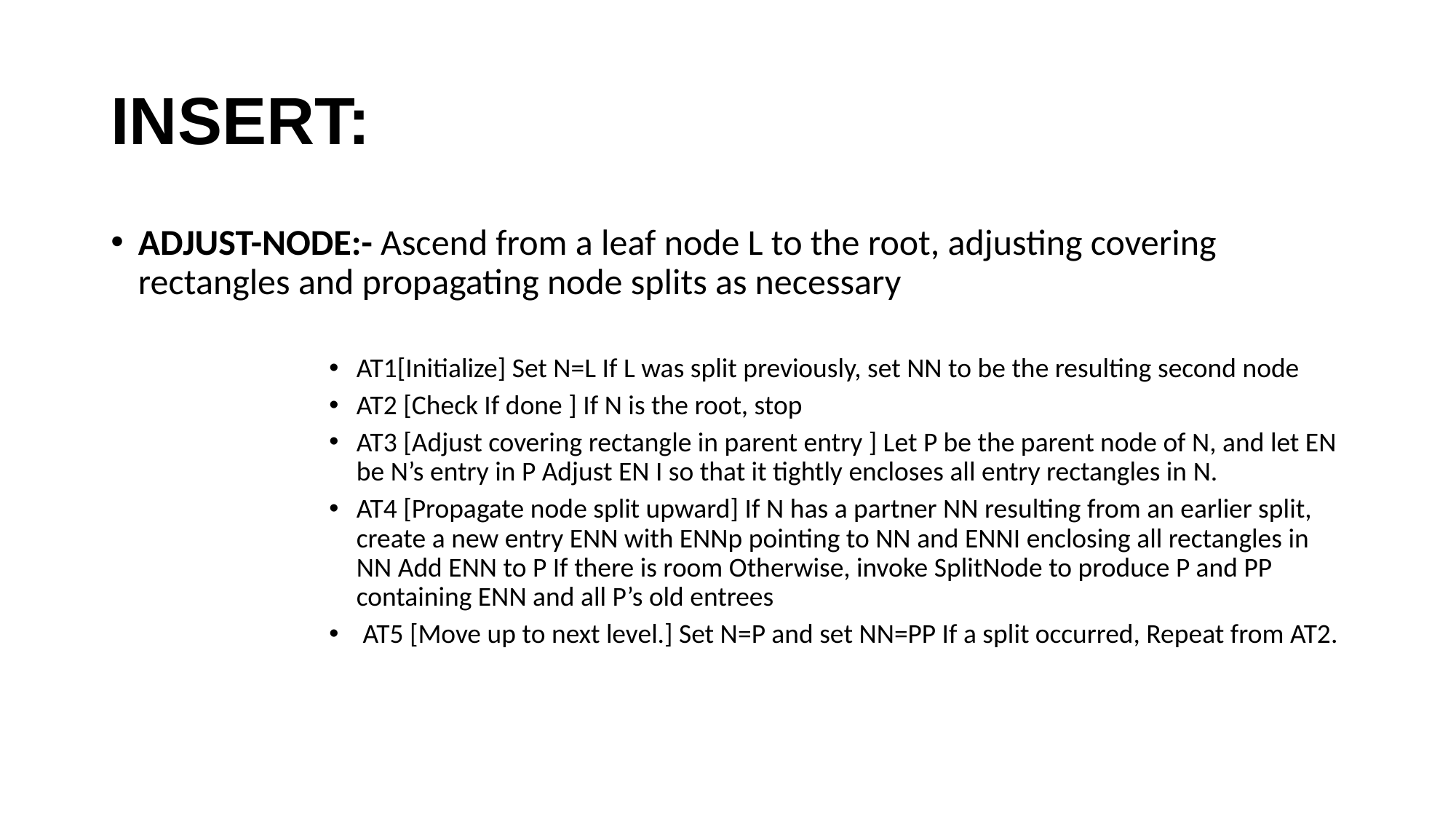

# INSERT:
ADJUST-NODE:- Ascend from a leaf node L to the root, adjusting covering rectangles and propagating node splits as necessary

AT1[Initialize] Set N=L If L was split previously, set NN to be the resulting second node
AT2 [Check If done ] If N is the root, stop
AT3 [Adjust covering rectangle in parent entry ] Let P be the parent node of N, and let EN be N’s entry in P Adjust EN I so that it tightly encloses all entry rectangles in N.
AT4 [Propagate node split upward] If N has a partner NN resulting from an earlier split, create a new entry ENN with ENNp pointing to NN and ENNI enclosing all rectangles in NN Add ENN to P If there is room Otherwise, invoke SplitNode to produce P and PP containing ENN and all P’s old entrees
 AT5 [Move up to next level.] Set N=P and set NN=PP If a split occurred, Repeat from AT2.